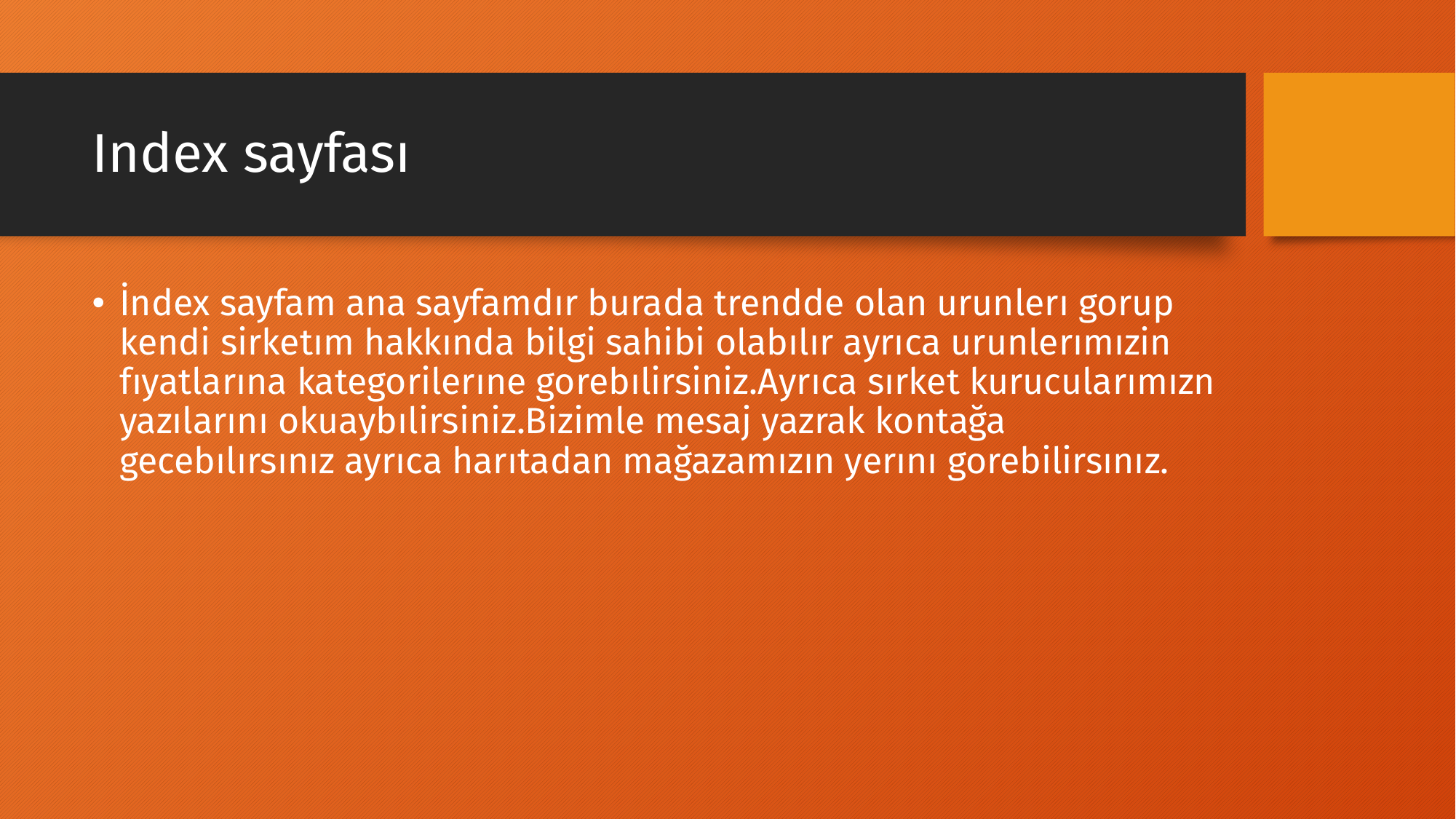

# Index sayfası
İndex sayfam ana sayfamdır burada trendde olan urunlerı gorup kendi sirketım hakkında bilgi sahibi olabılır ayrıca urunlerımızin fıyatlarına kategorilerıne gorebılirsiniz.Ayrıca sırket kurucularımızn yazılarını okuaybılirsiniz.Bizimle mesaj yazrak kontağa gecebılırsınız ayrıca harıtadan mağazamızın yerını gorebilirsınız.